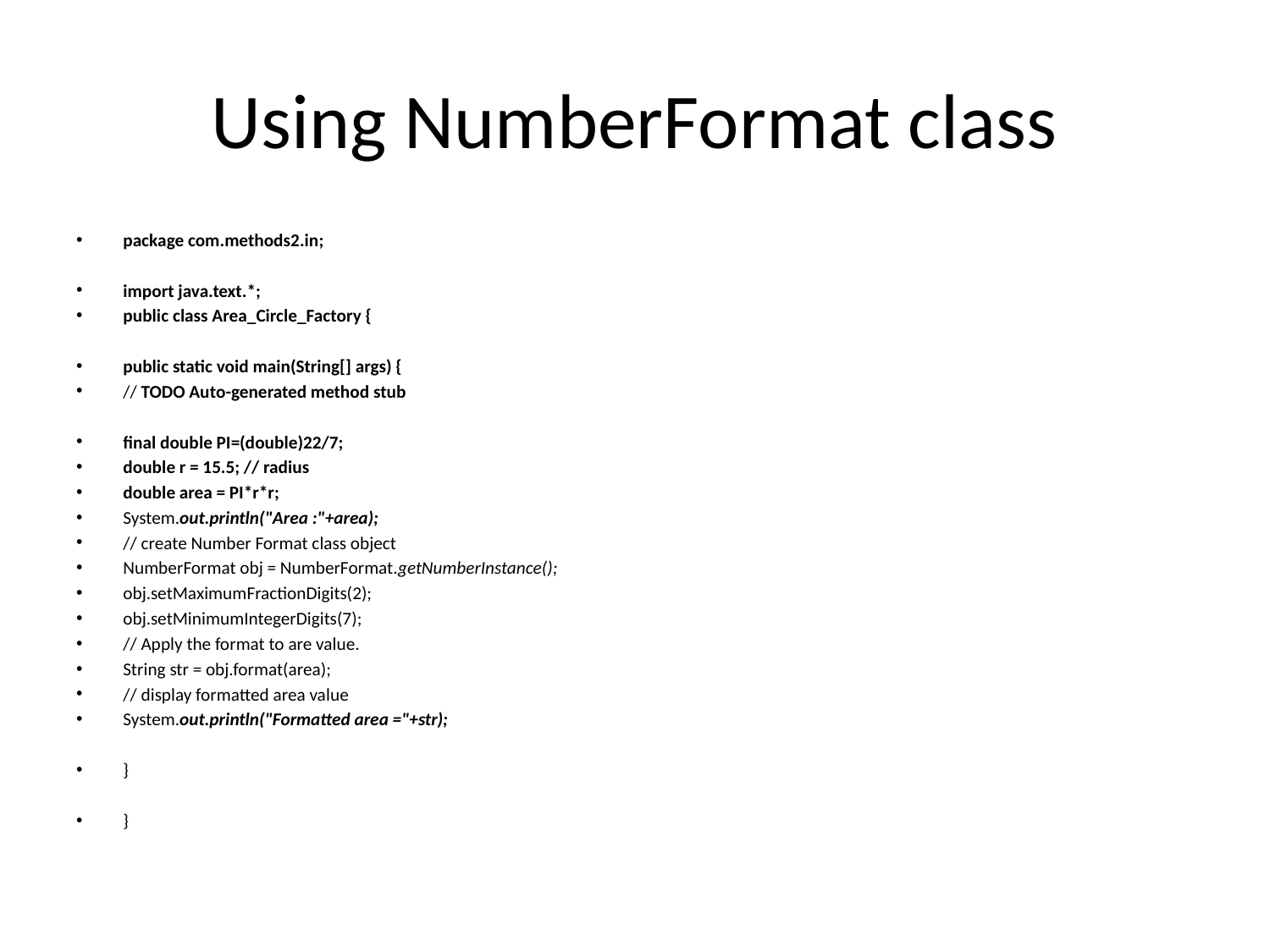

# Using NumberFormat class
package com.methods2.in;

import java.text.*;
public class Area_Circle_Factory {

public static void main(String[] args) {
// TODO Auto-generated method stub

final double PI=(double)22/7;
double r = 15.5; // radius
double area = PI*r*r;
System.out.println("Area :"+area);
// create Number Format class object
NumberFormat obj = NumberFormat.getNumberInstance();
obj.setMaximumFractionDigits(2);
obj.setMinimumIntegerDigits(7);
// Apply the format to are value.
String str = obj.format(area);
// display formatted area value
System.out.println("Formatted area ="+str);

}

}